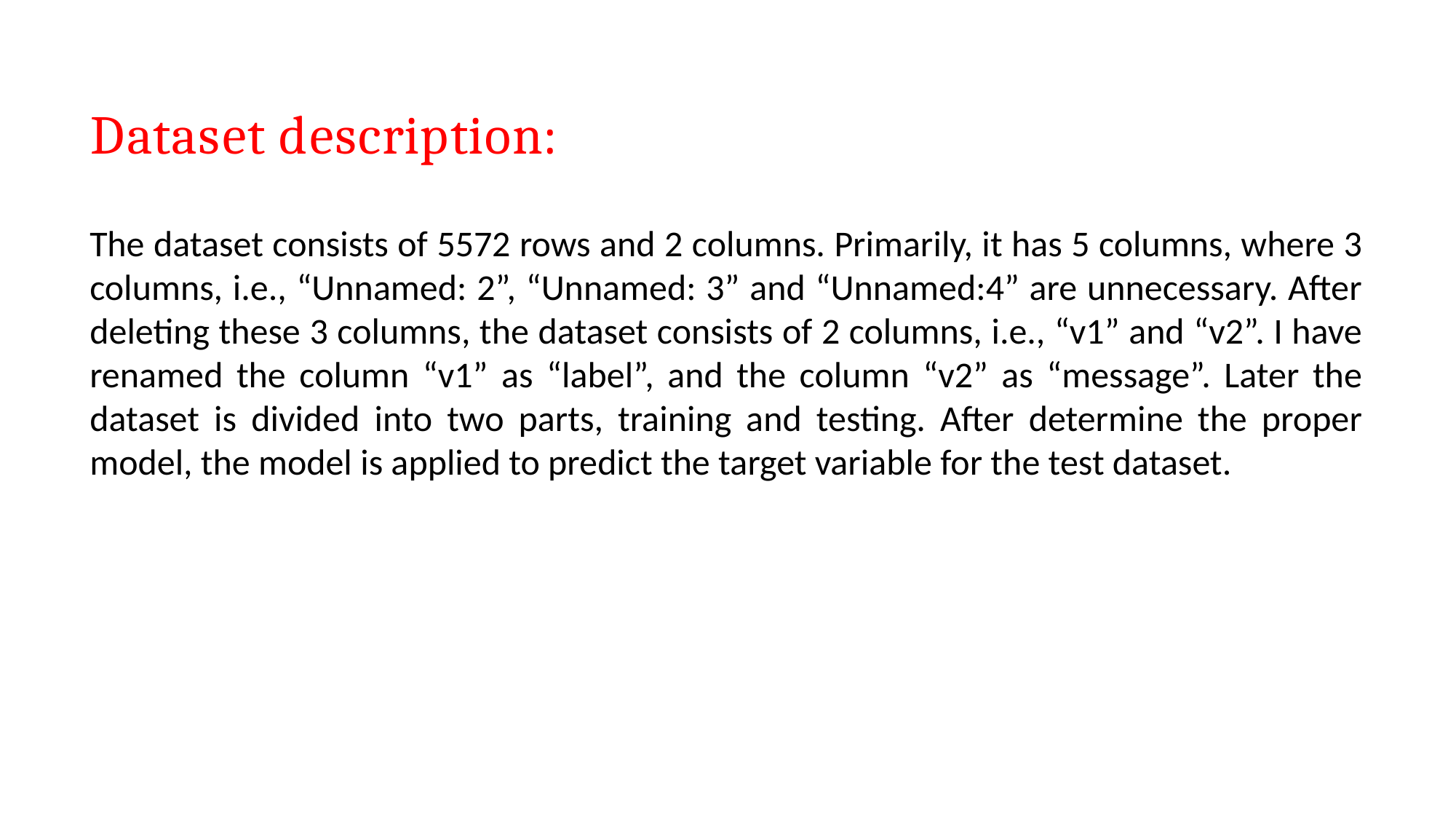

# Dataset description:
The dataset consists of 5572 rows and 2 columns. Primarily, it has 5 columns, where 3 columns, i.e., “Unnamed: 2”, “Unnamed: 3” and “Unnamed:4” are unnecessary. After deleting these 3 columns, the dataset consists of 2 columns, i.e., “v1” and “v2”. I have renamed the column “v1” as “label”, and the column “v2” as “message”. Later the dataset is divided into two parts, training and testing. After determine the proper model, the model is applied to predict the target variable for the test dataset.